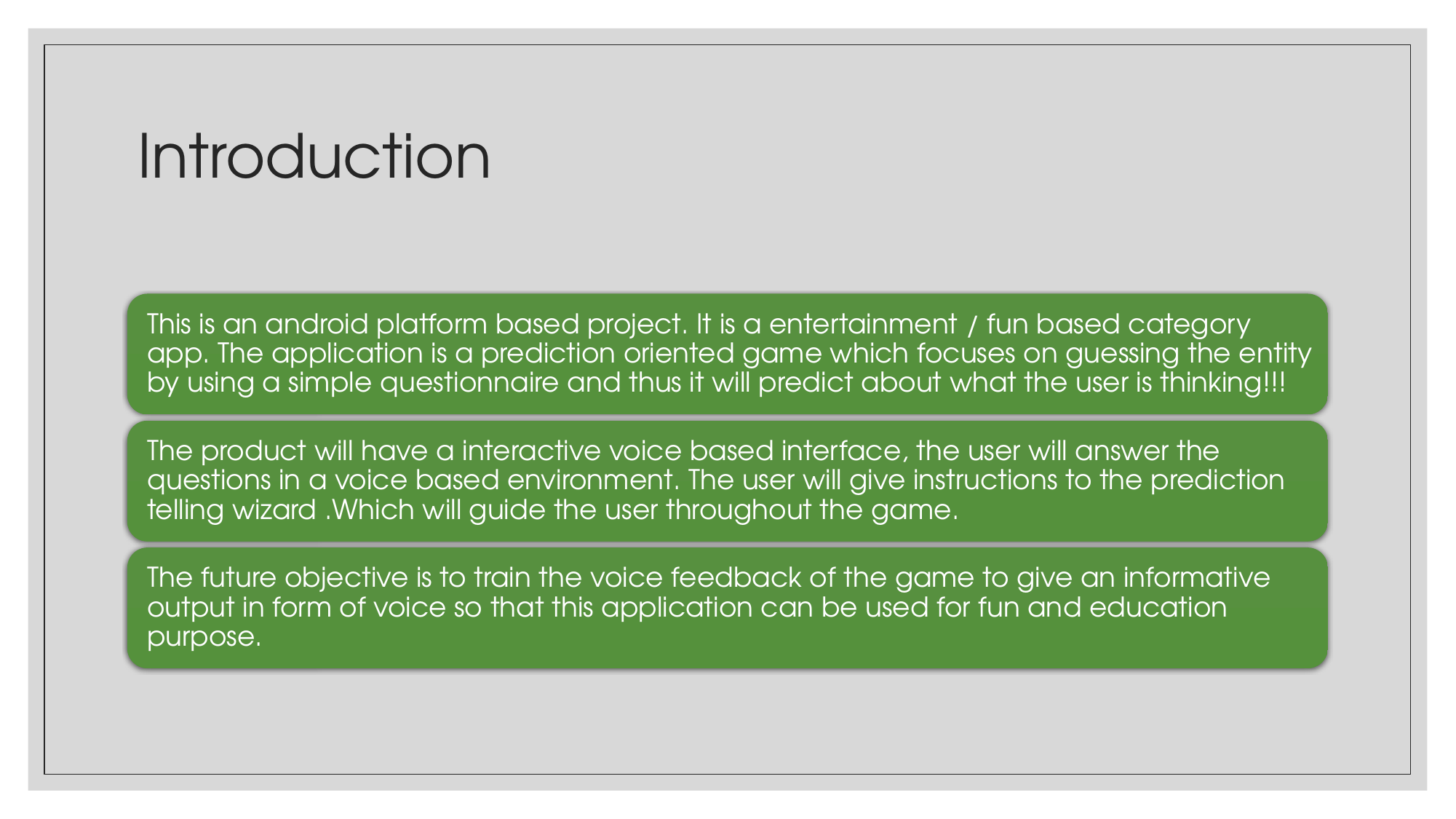

# Introduction
This is an android platform based project. It is a entertainment / fun based category app. The application is a prediction oriented game which focuses on guessing the entity by using a simple questionnaire and thus it will predict about what the user is thinking!!!
The product will have a interactive voice based interface, the user will answer the questions in a voice based environment. The user will give instructions to the prediction telling wizard .Which will guide the user throughout the game.
The future objective is to train the voice feedback of the game to give an informative output in form of voice so that this application can be used for fun and education purpose.